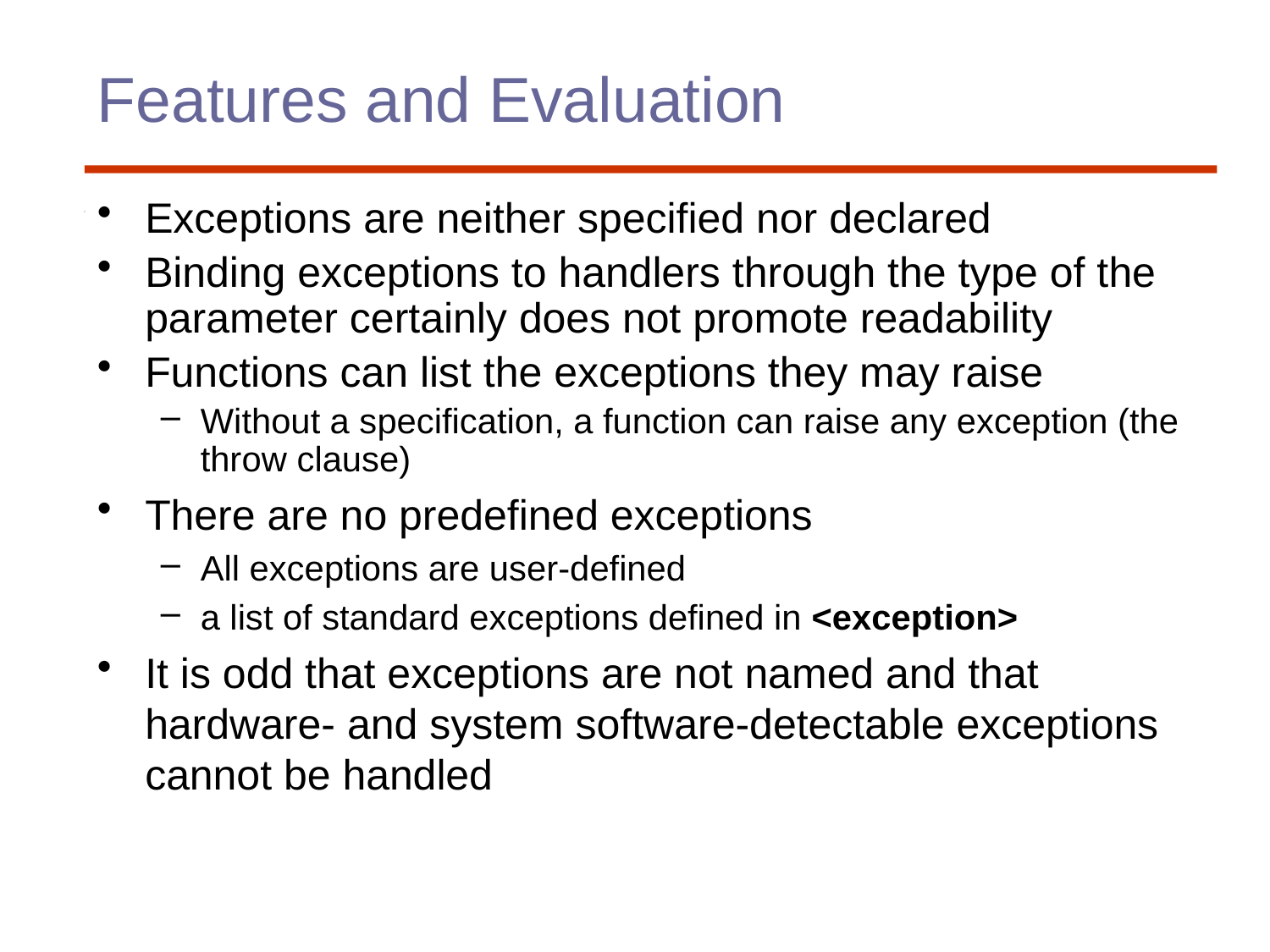

# Features and Evaluation
Exceptions are neither specified nor declared
Binding exceptions to handlers through the type of the parameter certainly does not promote readability
Functions can list the exceptions they may raise
Without a specification, a function can raise any exception (the throw clause)
There are no predefined exceptions
All exceptions are user-defined
a list of standard exceptions defined in <exception>
It is odd that exceptions are not named and that hardware- and system software-detectable exceptions cannot be handled